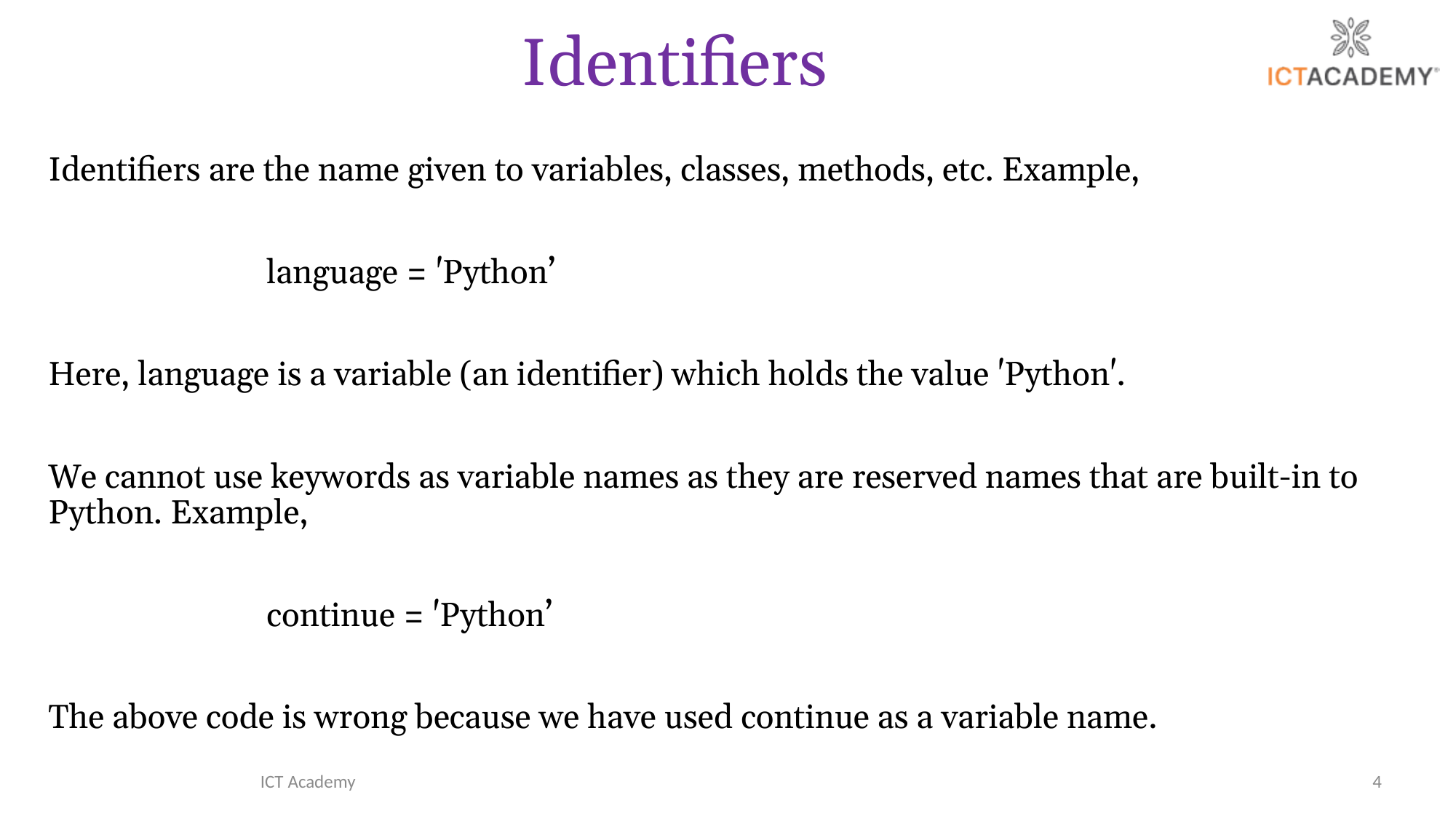

# Identifiers
Identifiers are the name given to variables, classes, methods, etc. Example,

		language = 'Python’

Here, language is a variable (an identifier) which holds the value 'Python'.

We cannot use keywords as variable names as they are reserved names that are built-in to Python. Example,

		continue = 'Python’

The above code is wrong because we have used continue as a variable name.
ICT Academy
4